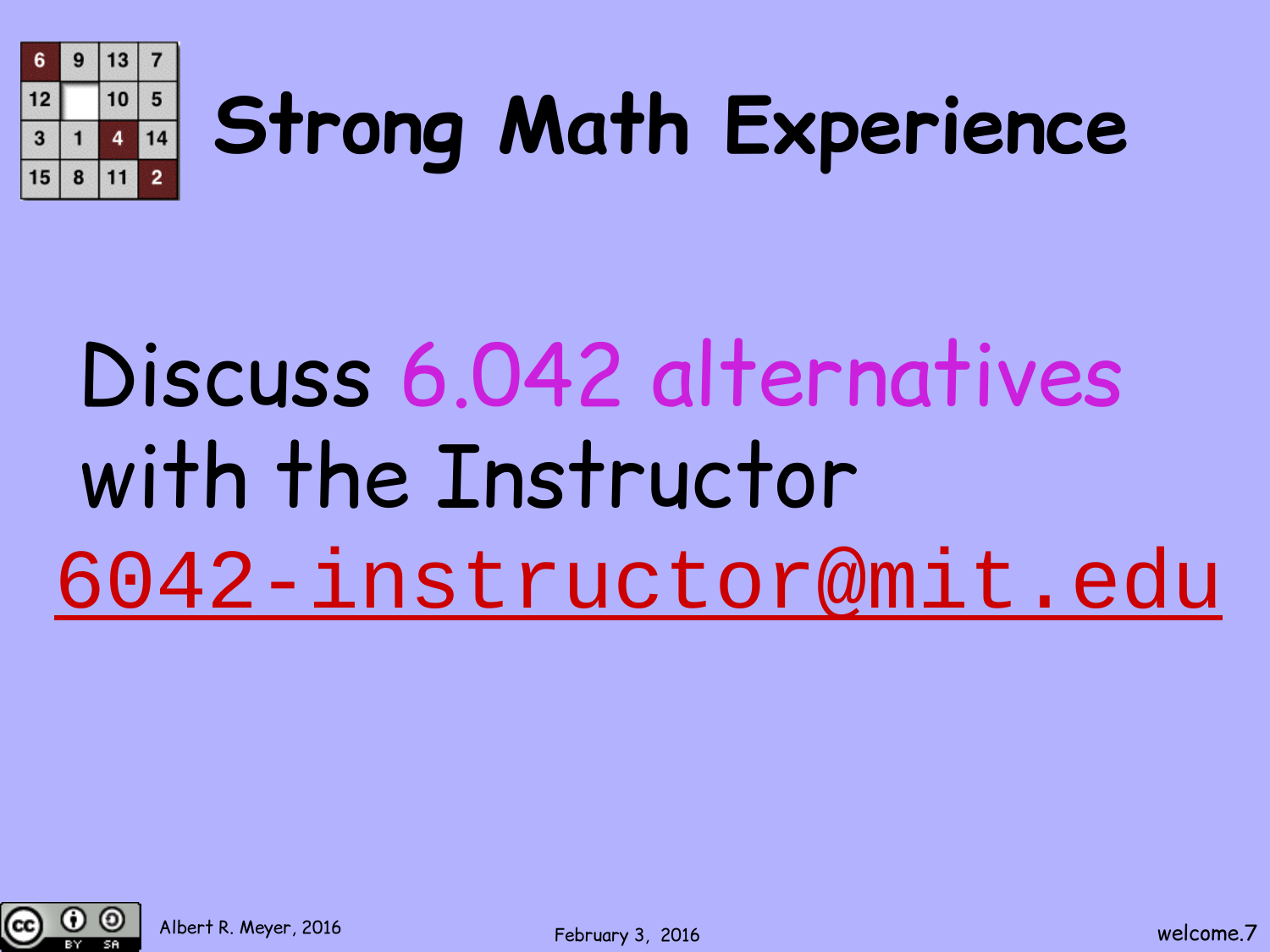

# Strong Math Experience
 Discuss 6.042 alternatives
 with the Instructor
6042-instructor@mit.edu
      welcome.7